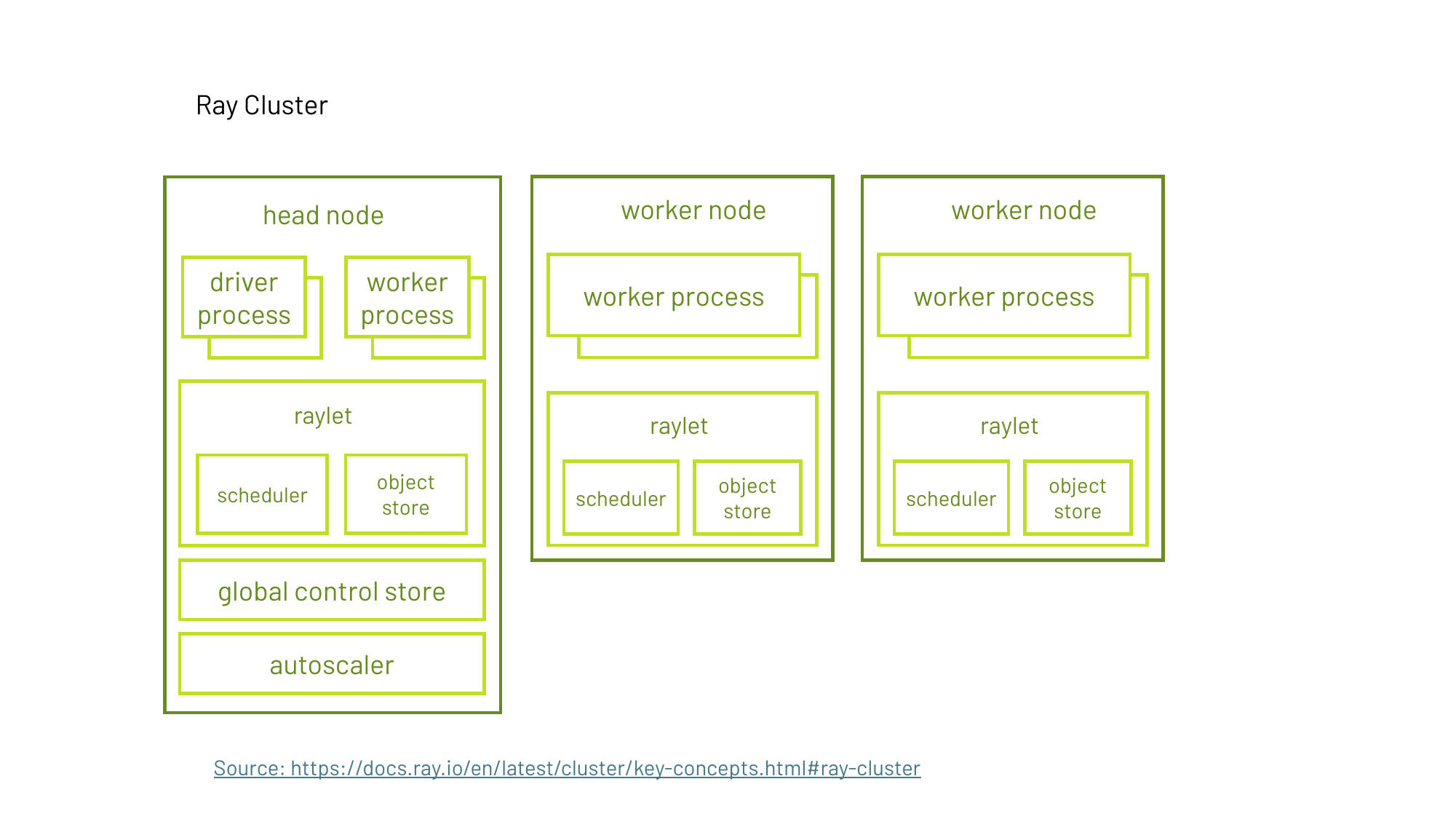

Ray Cluster

worker node

worker node

head node
worker process

worker process

driver process

worker process

raylet
scheduler
object store

raylet
scheduler
object store

raylet
scheduler
object store
global control store
autoscaler
Source: https://docs.ray.io/en/latest/cluster/key-concepts.html#ray-cluster